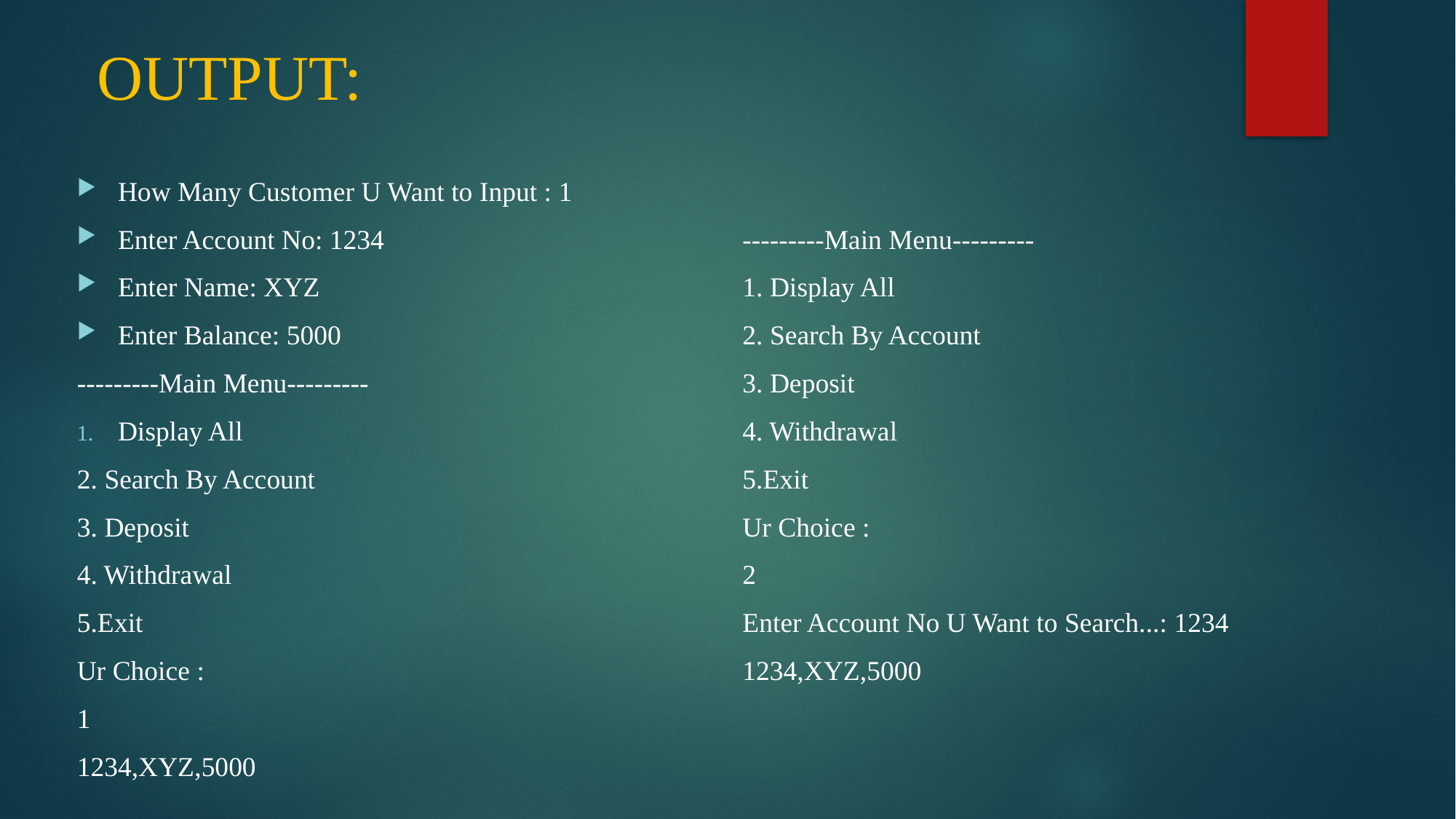

# OUTPUT:
How Many Customer U Want to Input : 1
Enter Account No: 1234
Enter Name: XYZ
Enter Balance: 5000
---------Main Menu---------
Display All
2. Search By Account
3. Deposit
4. Withdrawal
5.Exit
Ur Choice :
1
1234,XYZ,5000

---------Main Menu---------
1. Display All
2. Search By Account
3. Deposit
4. Withdrawal
5.Exit
Ur Choice :
2
Enter Account No U Want to Search...: 1234
1234,XYZ,5000